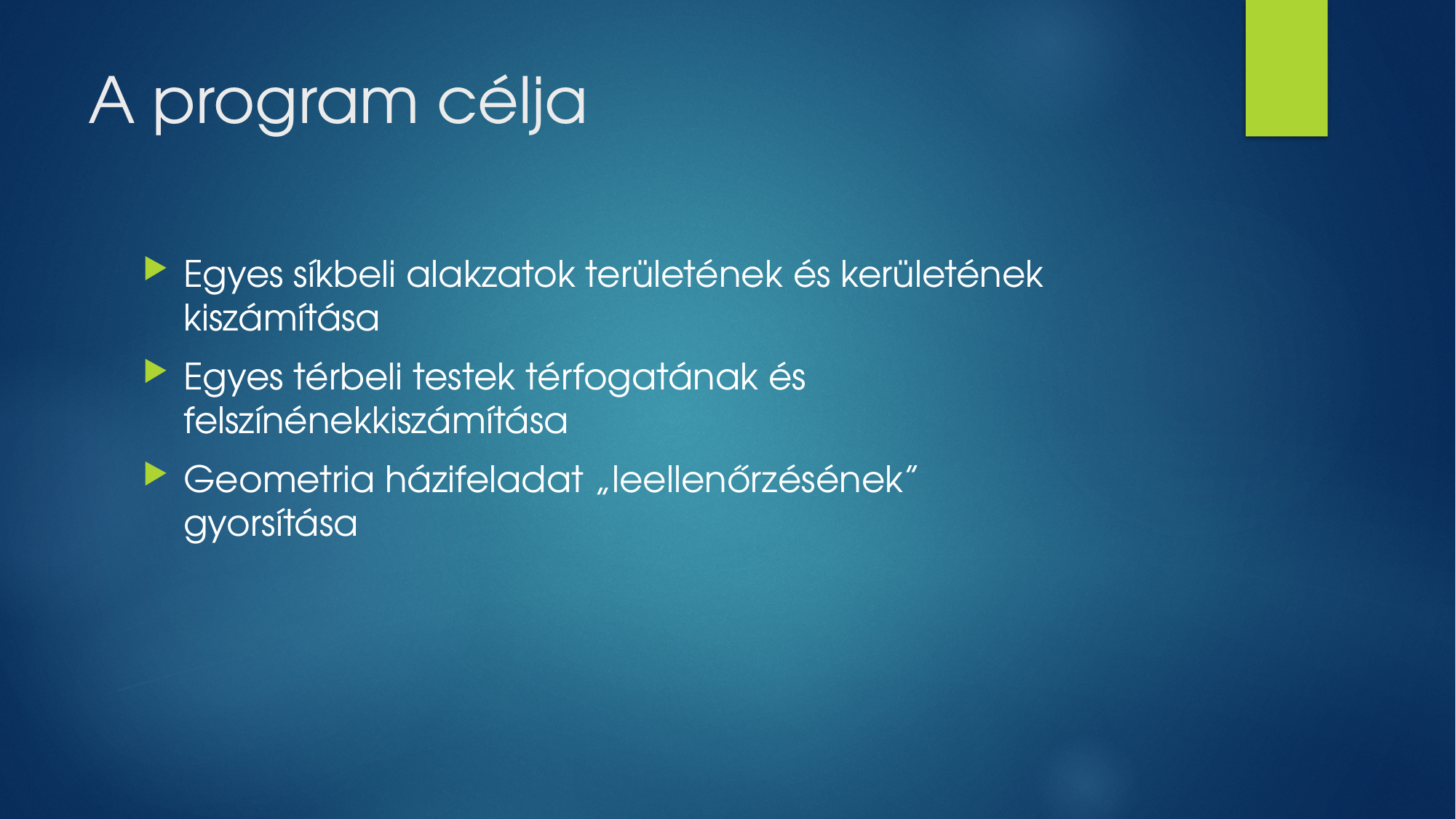

# A program célja
Egyes síkbeli alakzatok területének és kerületének kiszámítása
Egyes térbeli testek térfogatának és felszínénekkiszámítása
Geometria házifeladat „leellenőrzésének” gyorsítása